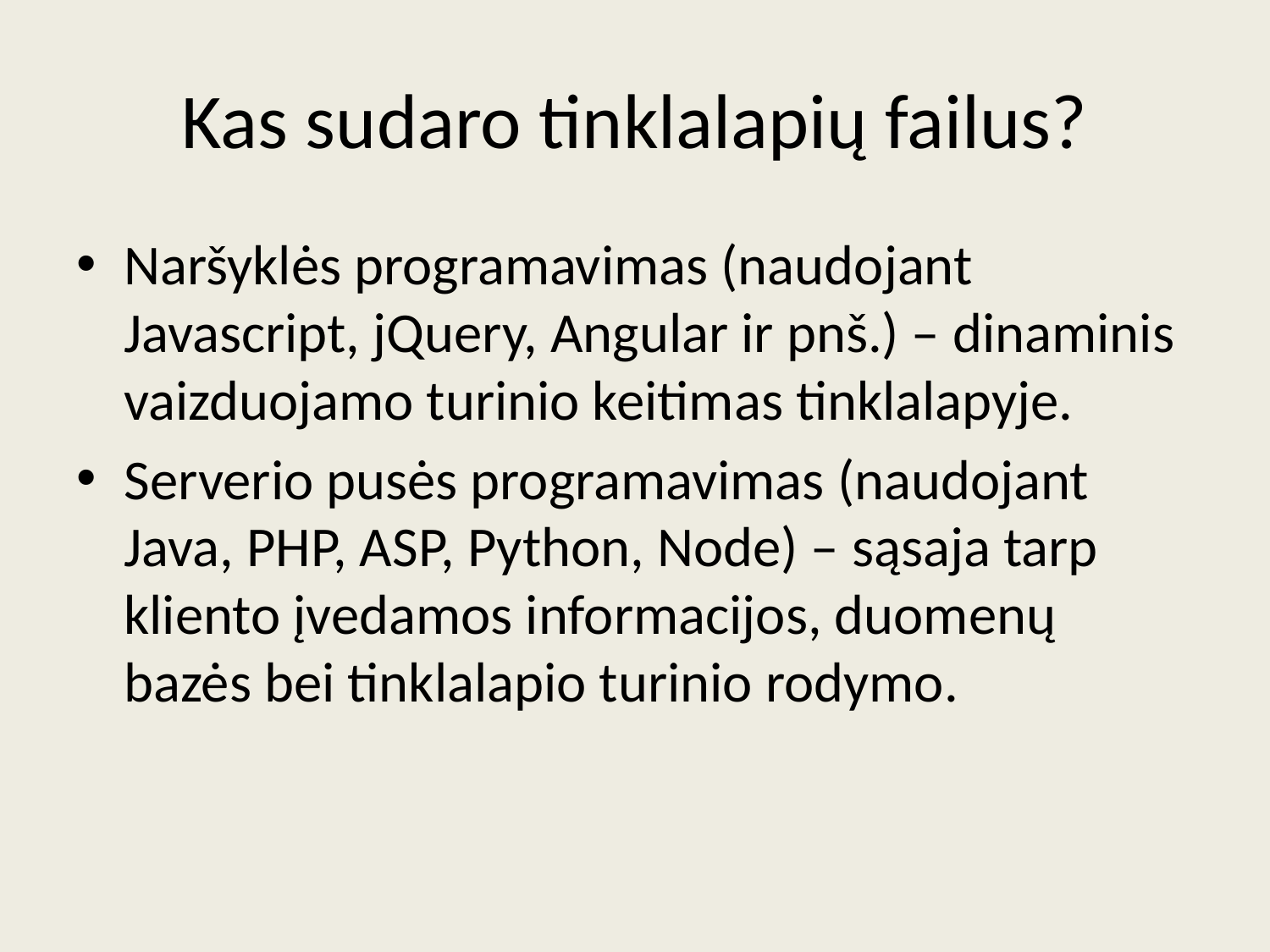

# Kas sudaro tinklalapių failus?
Naršyklės programavimas (naudojant Javascript, jQuery, Angular ir pnš.) – dinaminis vaizduojamo turinio keitimas tinklalapyje.
Serverio pusės programavimas (naudojant Java, PHP, ASP, Python, Node) – sąsaja tarp kliento įvedamos informacijos, duomenų bazės bei tinklalapio turinio rodymo.